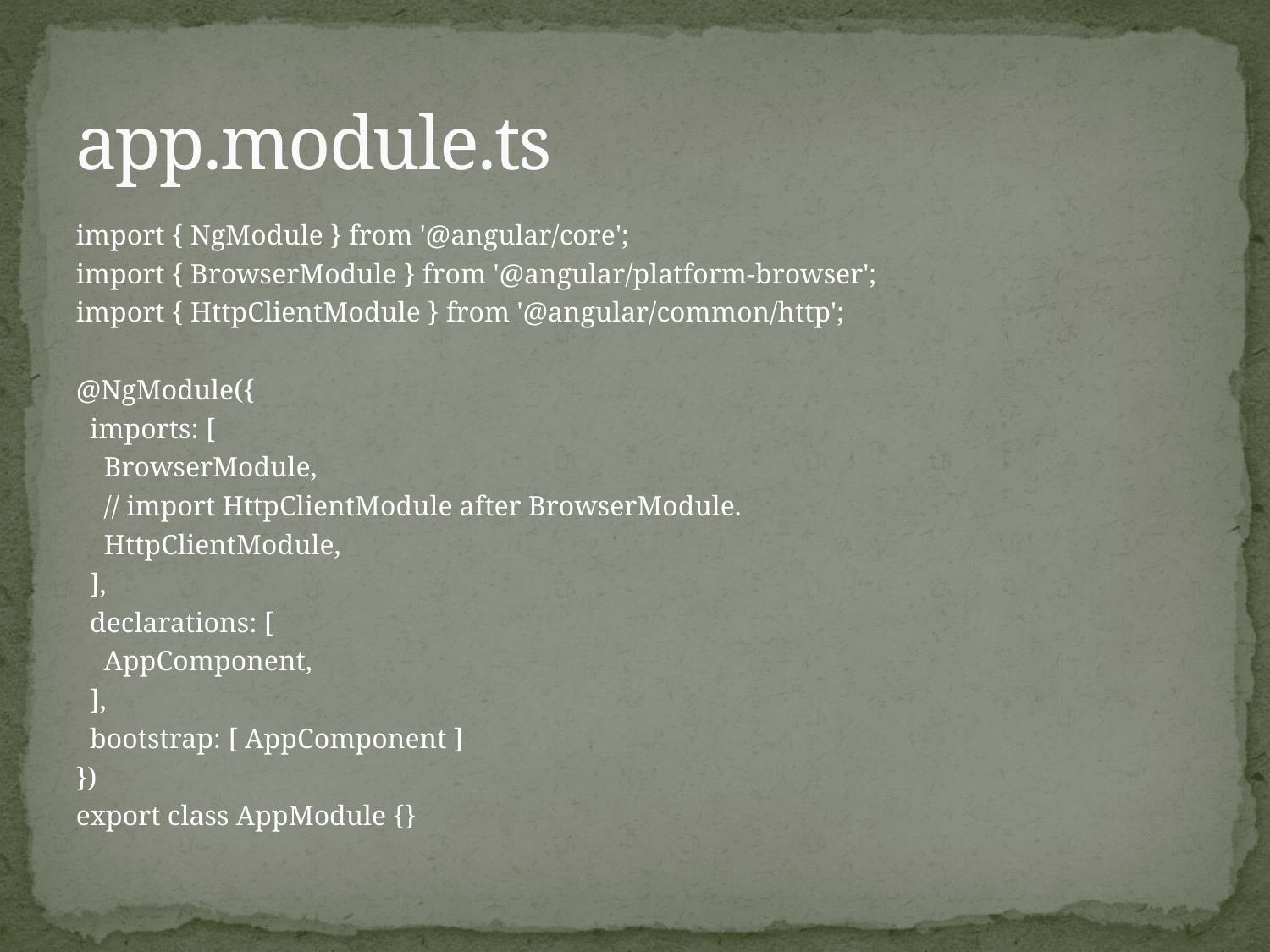

# app.module.ts
import { NgModule } from '@angular/core';
import { BrowserModule } from '@angular/platform-browser';
import { HttpClientModule } from '@angular/common/http';

@NgModule({
  imports: [
    BrowserModule,
    // import HttpClientModule after BrowserModule.
    HttpClientModule,
  ],
  declarations: [
    AppComponent,
  ],
  bootstrap: [ AppComponent ]
})
export class AppModule {}